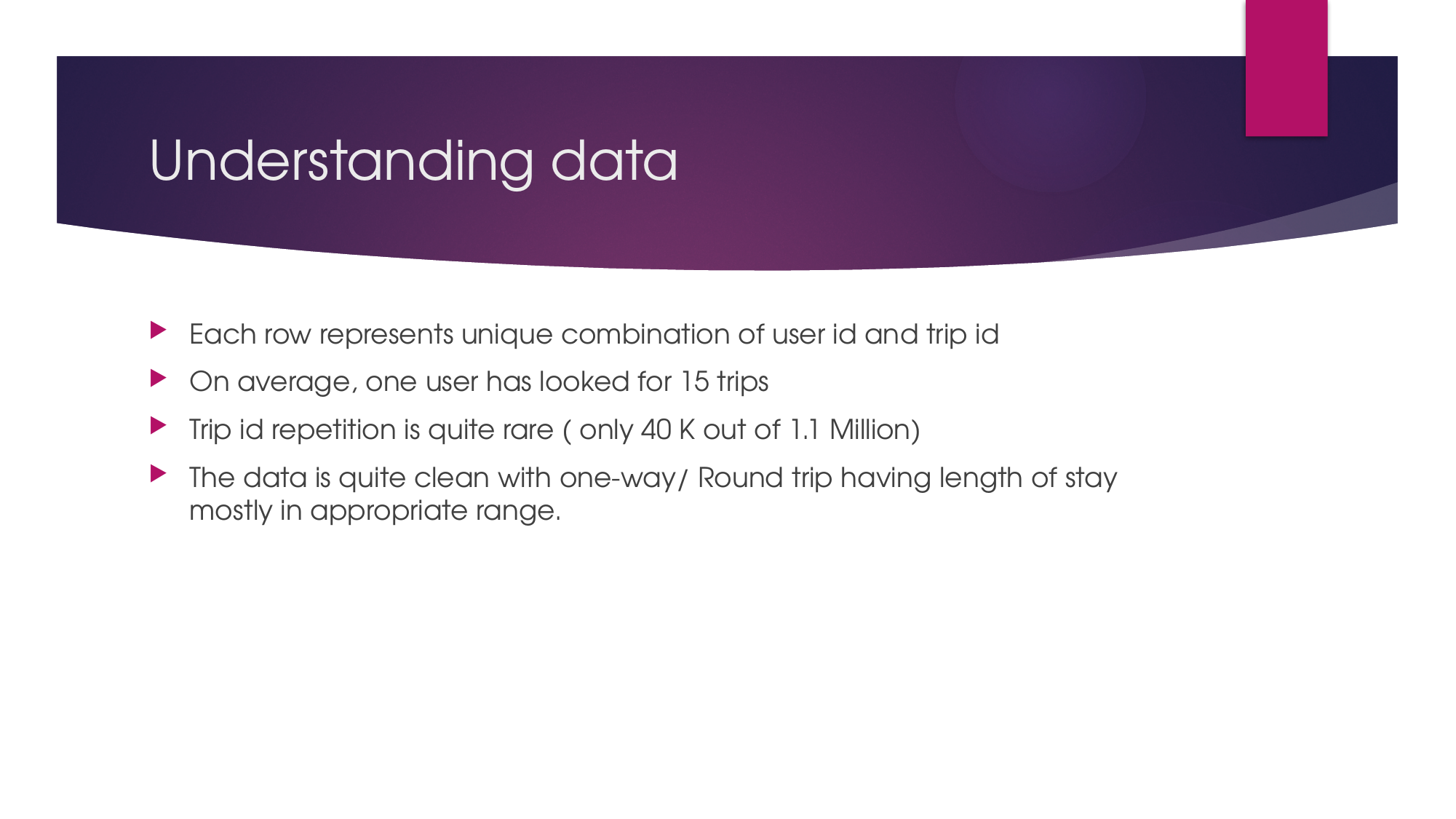

# Understanding data
Each row represents unique combination of user id and trip id
On average, one user has looked for 15 trips
Trip id repetition is quite rare ( only 40 K out of 1.1 Million)
The data is quite clean with one-way/ Round trip having length of stay mostly in appropriate range.